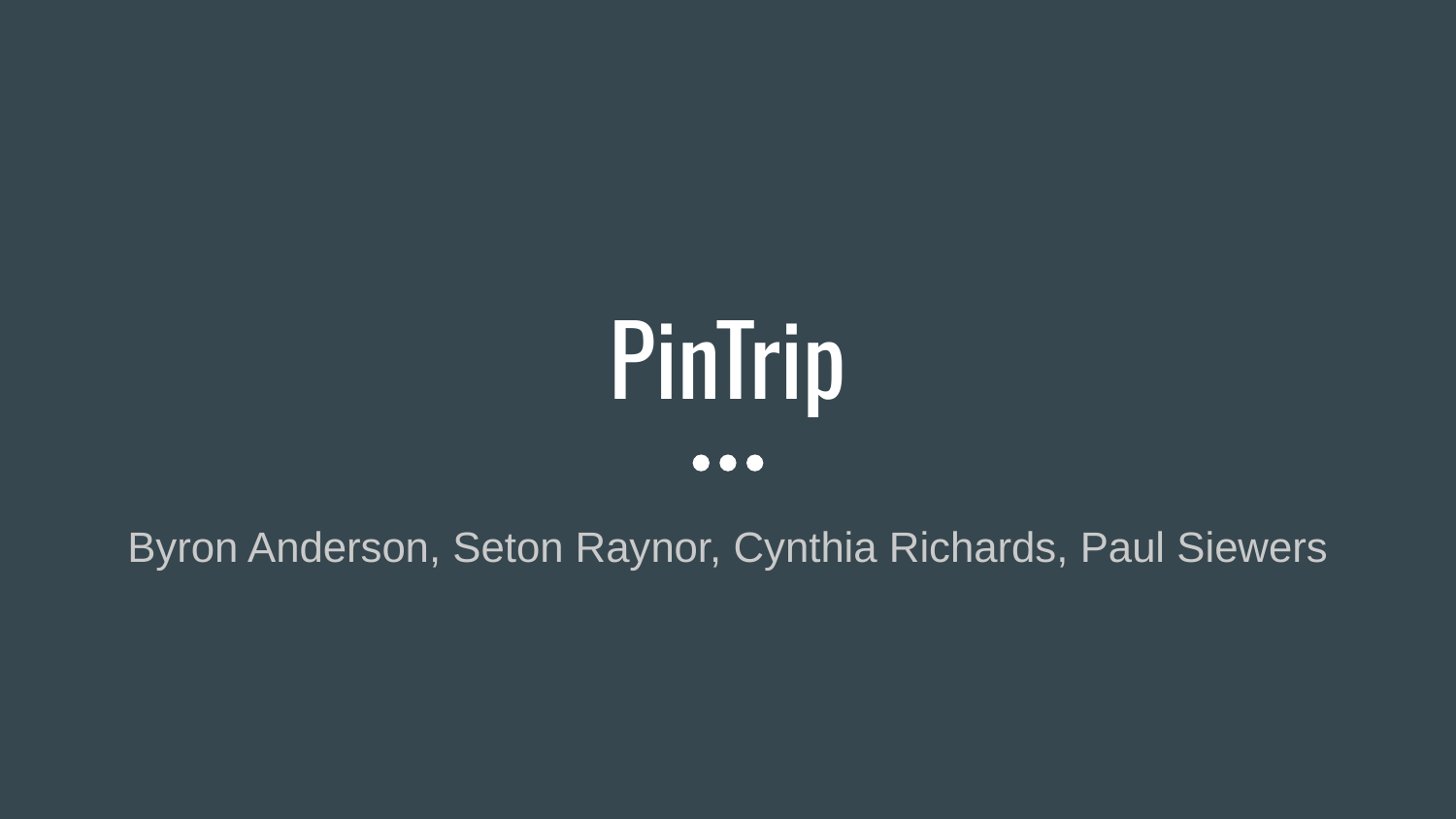

# PinTrip
Byron Anderson, Seton Raynor, Cynthia Richards, Paul Siewers